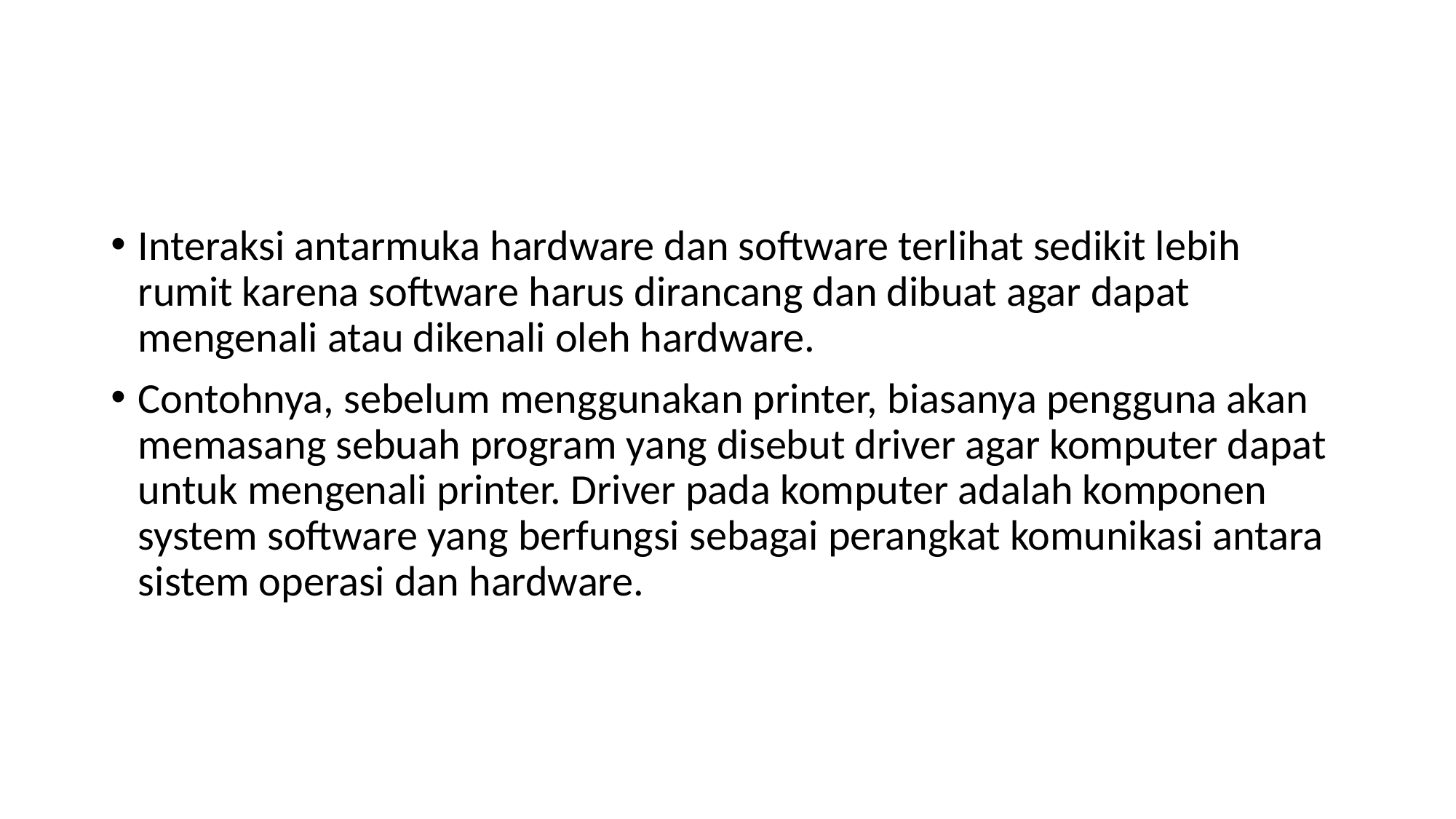

#
Interaksi antarmuka hardware dan software terlihat sedikit lebih rumit karena software harus dirancang dan dibuat agar dapat mengenali atau dikenali oleh hardware.
Contohnya, sebelum menggunakan printer, biasanya pengguna akan memasang sebuah program yang disebut driver agar komputer dapat untuk mengenali printer. Driver pada komputer adalah komponen system software yang berfungsi sebagai perangkat komunikasi antara sistem operasi dan hardware.